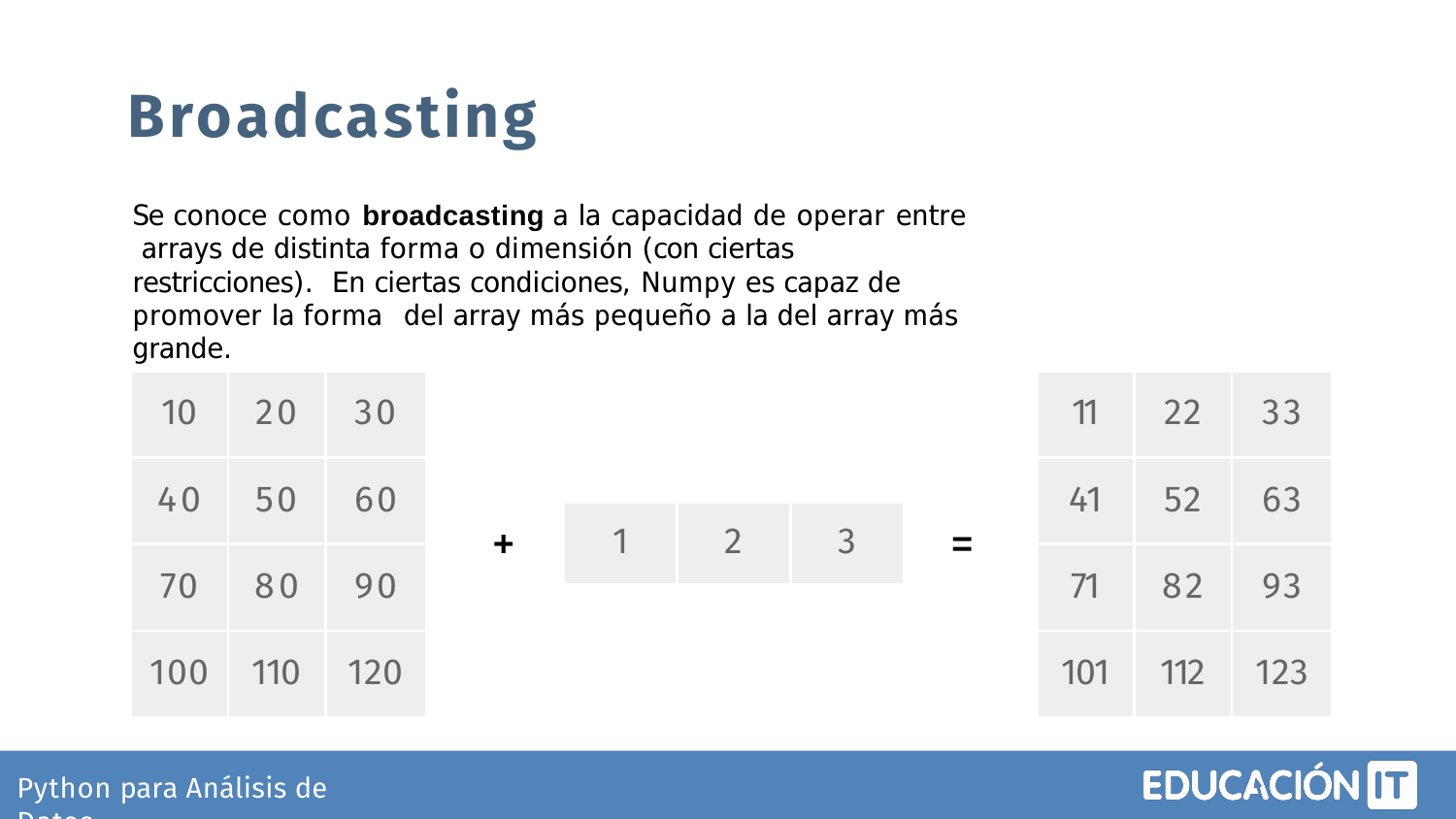

# Broadcasting
Se conoce como broadcasting a la capacidad de operar entre  arrays de distinta forma o dimensión (con ciertas restricciones).  En ciertas condiciones, Numpy es capaz de promover la forma  del array más pequeño a la del array más grande.
| 10 | 20 | 30 |
| --- | --- | --- |
| 40 | 50 | 60 |
| 70 | 80 | 90 |
| 100 | 110 | 120 |
| 11 | 22 | 33 |
| --- | --- | --- |
| 41 | 52 | 63 |
| 71 | 82 | 93 |
| 101 | 112 | 123 |
| 1 | 2 | 3 |
| --- | --- | --- |
+
=
Python para Análisis de Datos